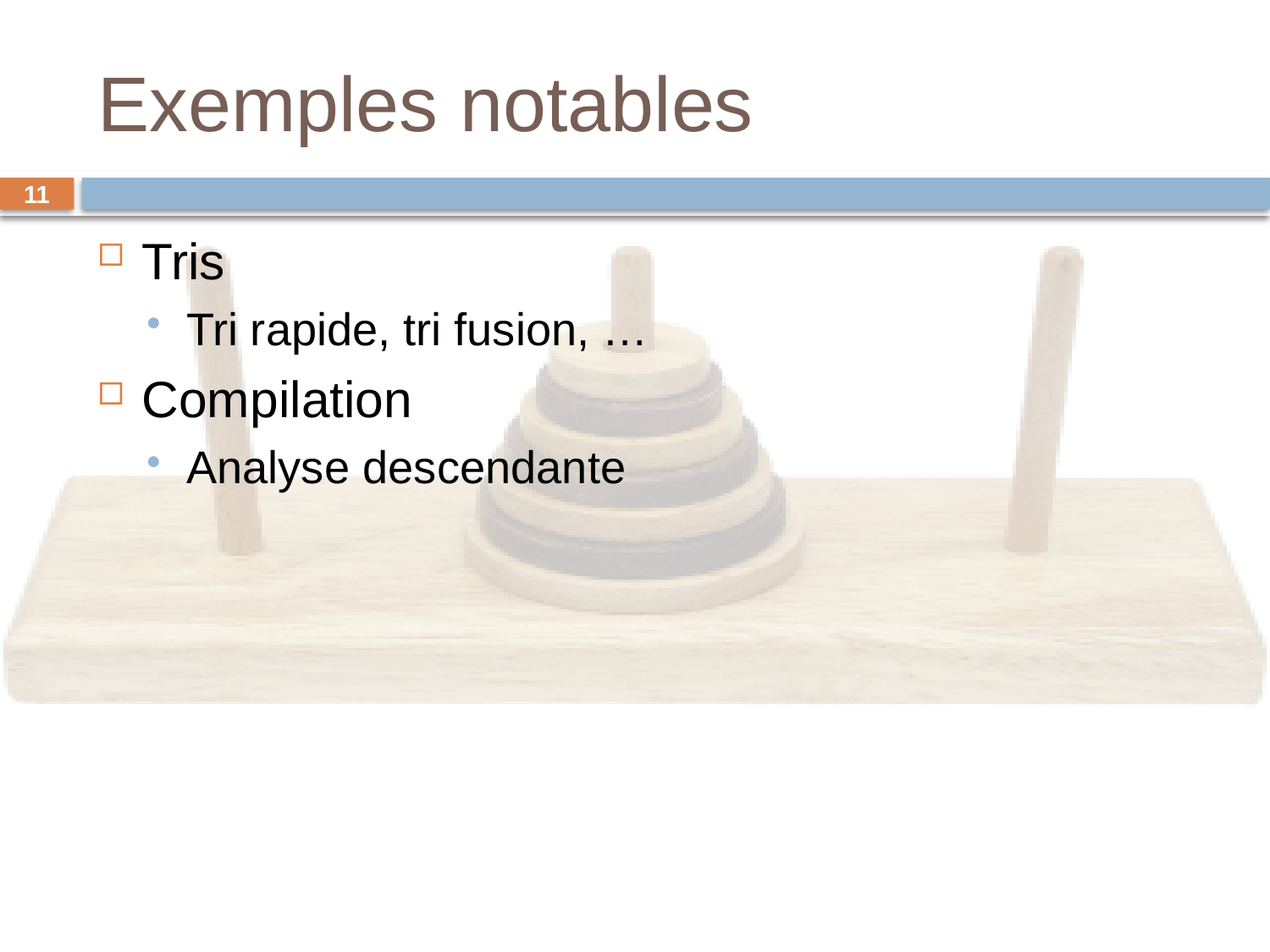

# Exemples notables
11
Tris
Tri rapide, tri fusion, …
Compilation
Analyse descendante